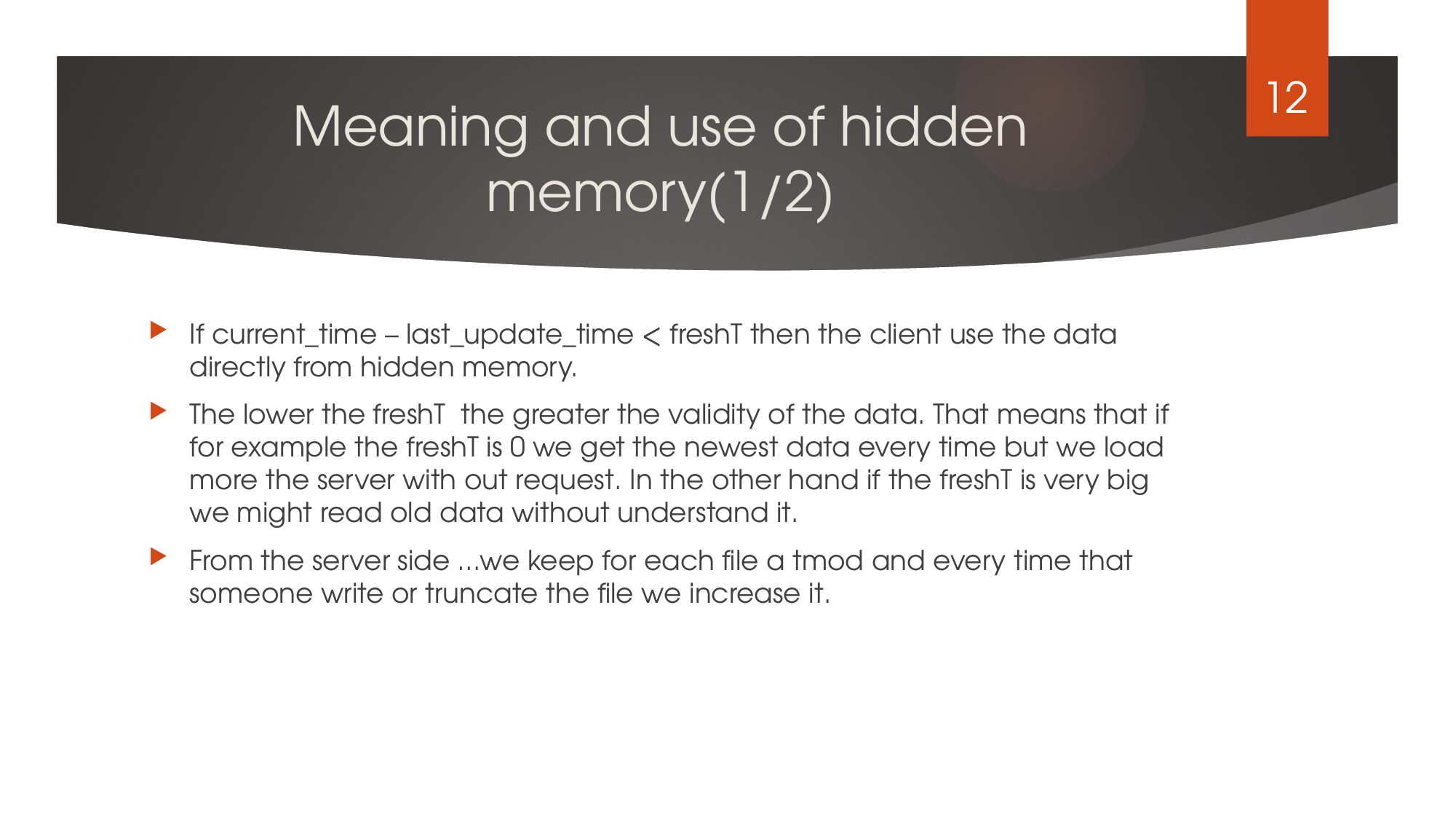

12
# Meaning and use of hidden memory(1/2)
If current_time – last_update_time < freshT then the client use the data directly from hidden memory.
The lower the freshT  the greater the validity of the data. That means that if for example the freshT is 0 we get the newest data every time but we load more the server with out request. In the other hand if the freshT is very big we might read old data without understand it.
From the server side …we keep for each file a tmod and every time that someone write or truncate the file we increase it.